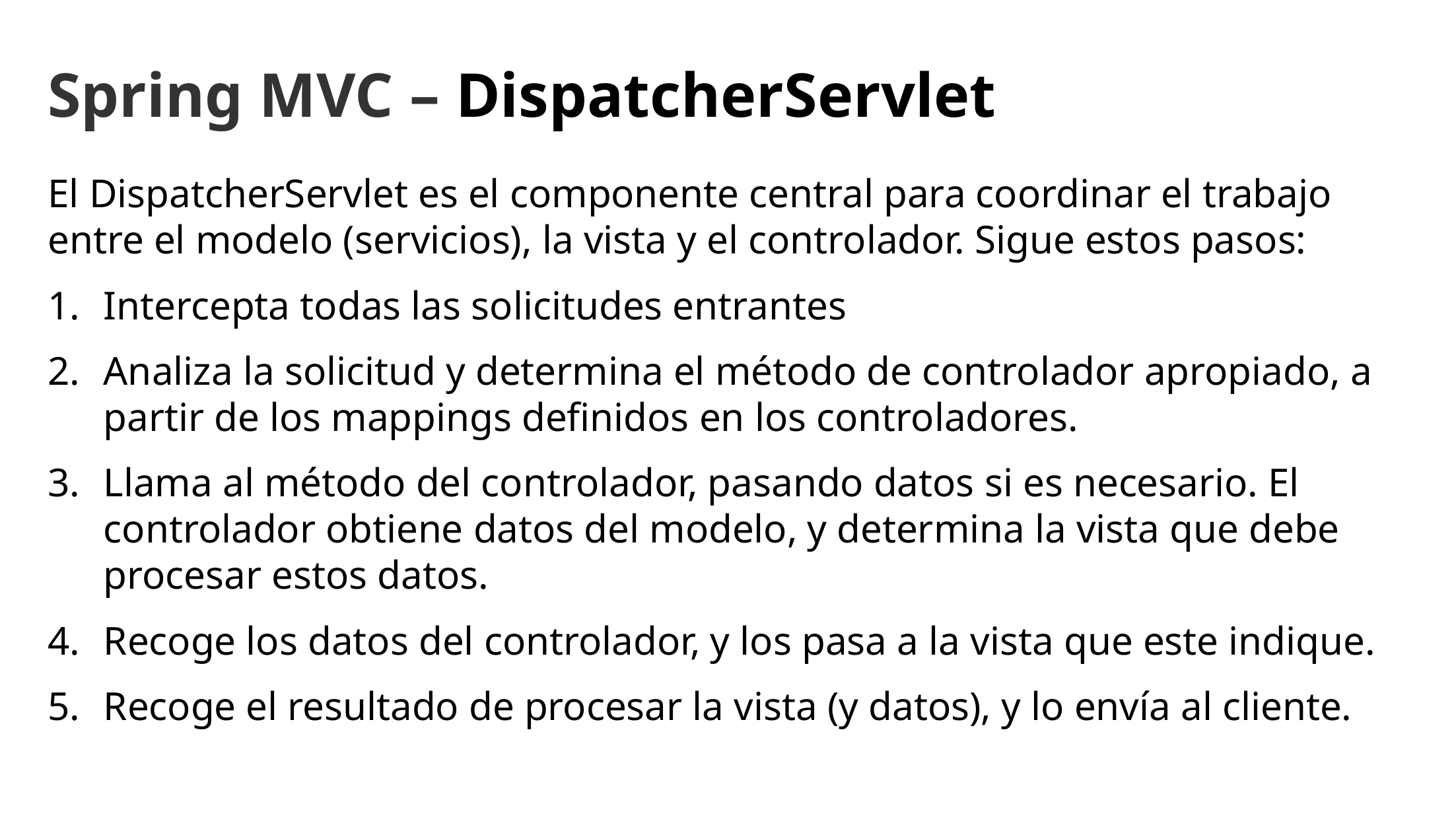

Spring MVC – DispatcherServlet
El DispatcherServlet es el componente central para coordinar el trabajo entre el modelo (servicios), la vista y el controlador. Sigue estos pasos:
Intercepta todas las solicitudes entrantes
Analiza la solicitud y determina el método de controlador apropiado, a partir de los mappings definidos en los controladores.
Llama al método del controlador, pasando datos si es necesario. El controlador obtiene datos del modelo, y determina la vista que debe procesar estos datos.
Recoge los datos del controlador, y los pasa a la vista que este indique.
Recoge el resultado de procesar la vista (y datos), y lo envía al cliente.